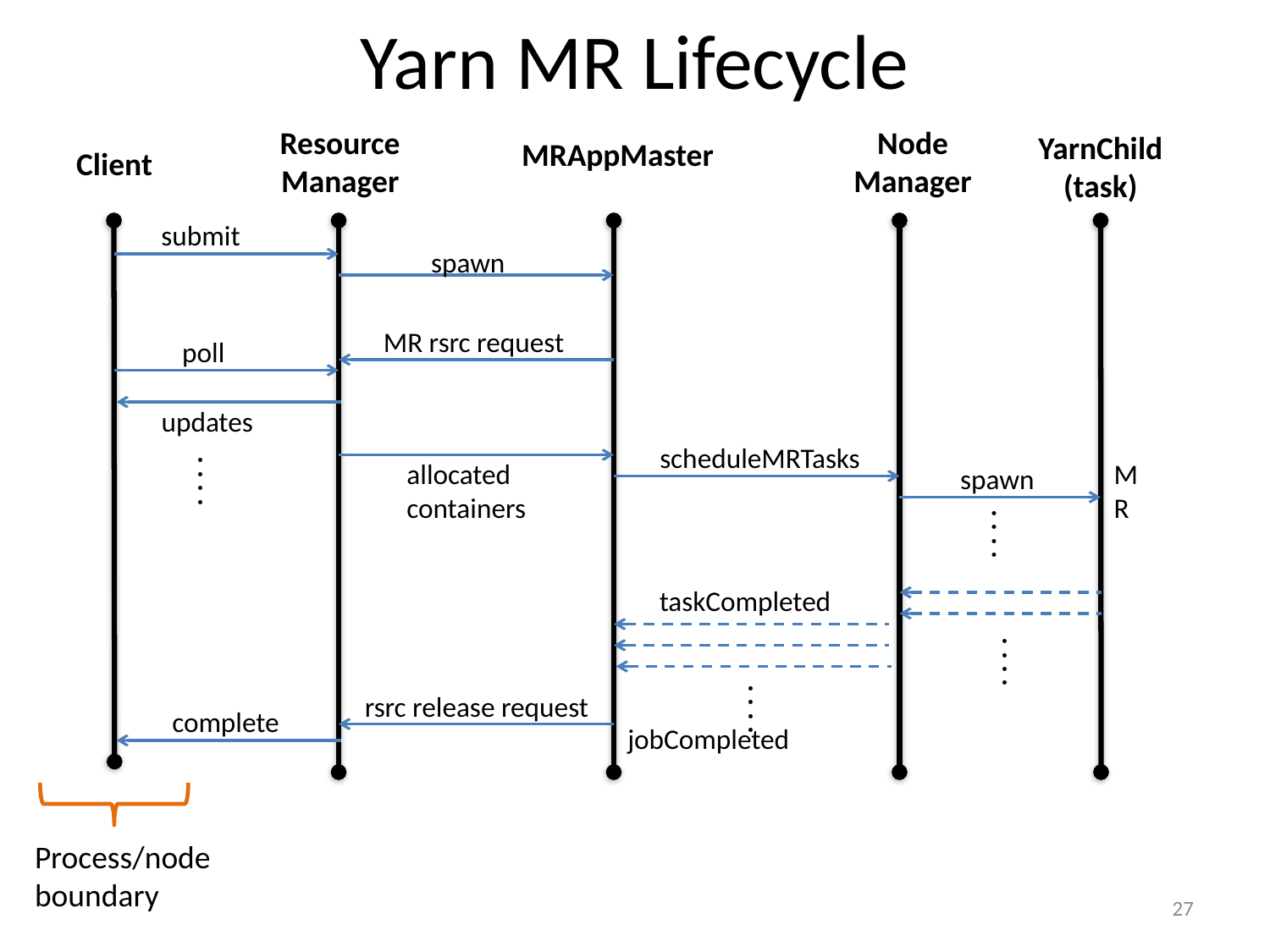

# Yarn MR Lifecycle
Resource
Manager
Node
Manager
YarnChild
(task)
MRAppMaster
Client
submit
spawn
MR rsrc request
poll
updates
scheduleMRTasks
. . . .
allocated
containers
M
R
spawn
. . . .
taskCompleted
. . . .
. . . .
rsrc release request
complete
jobCompleted

Process/node
boundary
27